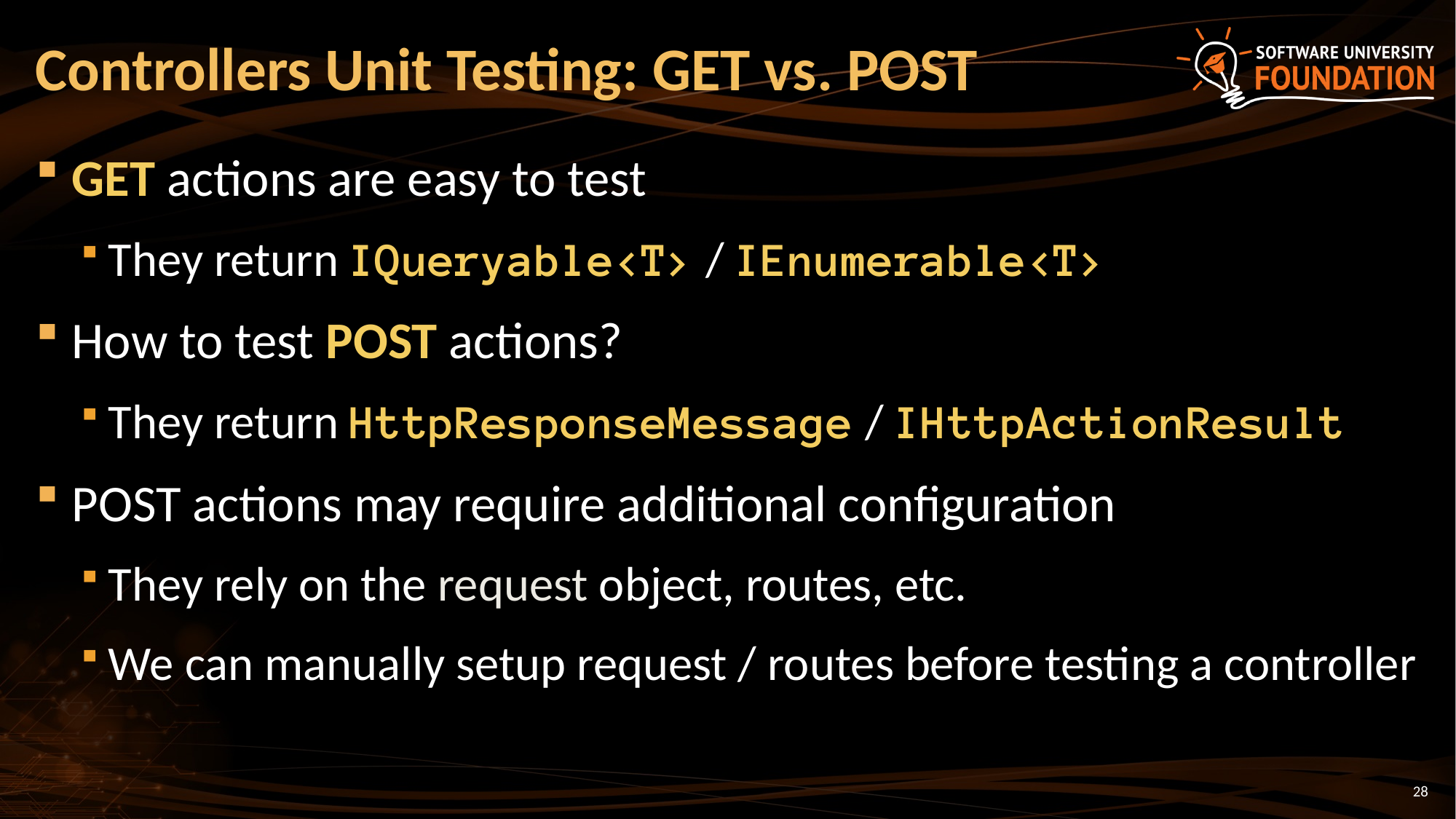

# Controllers Unit Testing: GET vs. POST
GET actions are easy to test
They return IQueryable<T> / IEnumerable<T>
How to test POST actions?
They return HttpResponseMessage / IHttpActionResult
POST actions may require additional configuration
They rely on the request object, routes, etc.
We can manually setup request / routes before testing a controller
28